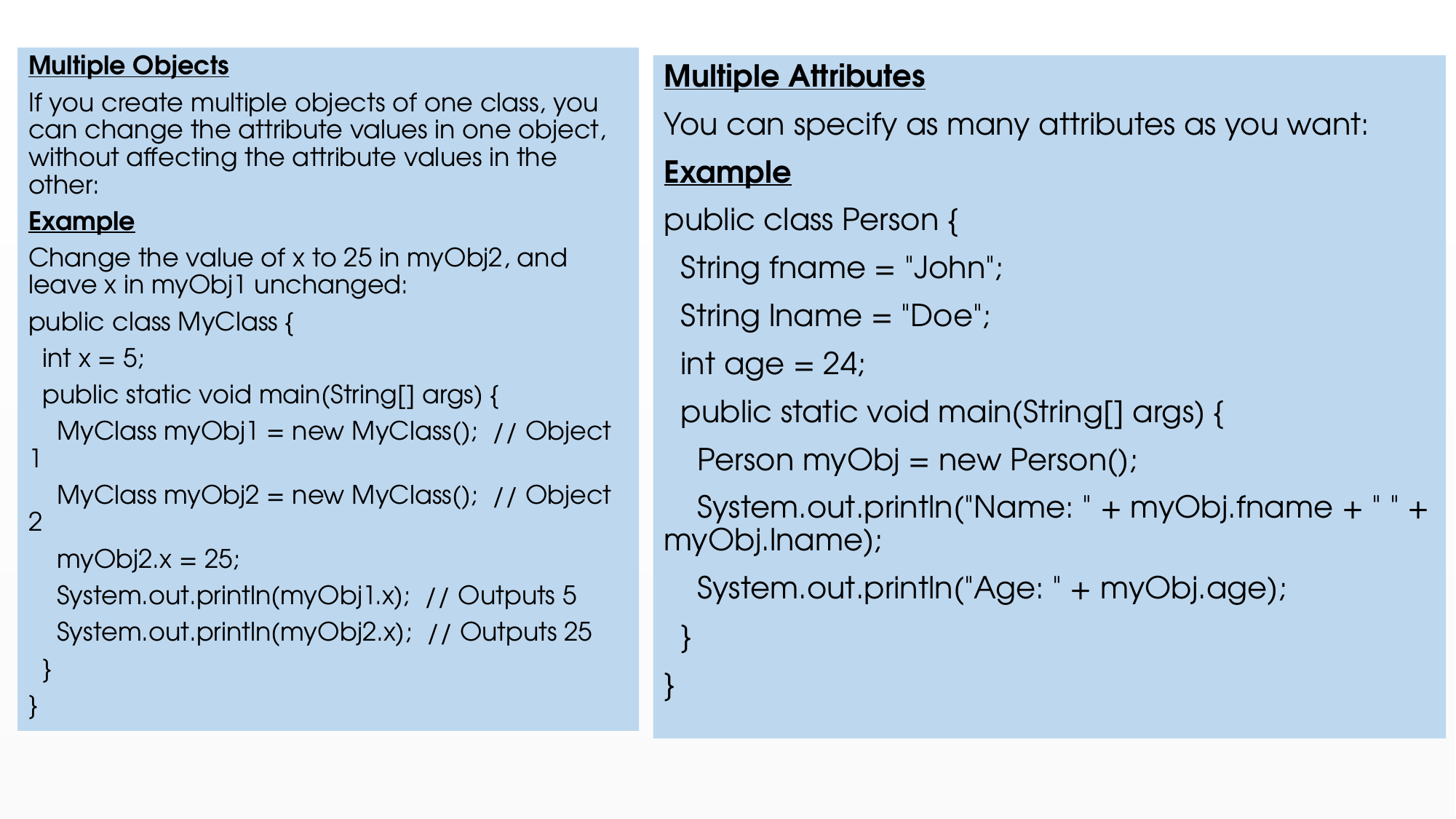

Multiple Objects
If you create multiple objects of one class, you can change the attribute values in one object, without affecting the attribute values in the other:
Example
Change the value of x to 25 in myObj2, and leave x in myObj1 unchanged:
public class MyClass {
  int x = 5;
  public static void main(String[] args) {
    MyClass myObj1 = new MyClass();  // Object 1
    MyClass myObj2 = new MyClass();  // Object 2
    myObj2.x = 25;
    System.out.println(myObj1.x);  // Outputs 5
    System.out.println(myObj2.x);  // Outputs 25
  }
}
Multiple Attributes
You can specify as many attributes as you want:
Example
public class Person {
  String fname = "John";
  String lname = "Doe";
  int age = 24;
  public static void main(String[] args) {
    Person myObj = new Person();
    System.out.println("Name: " + myObj.fname + " " + myObj.lname);
    System.out.println("Age: " + myObj.age);
  }
}